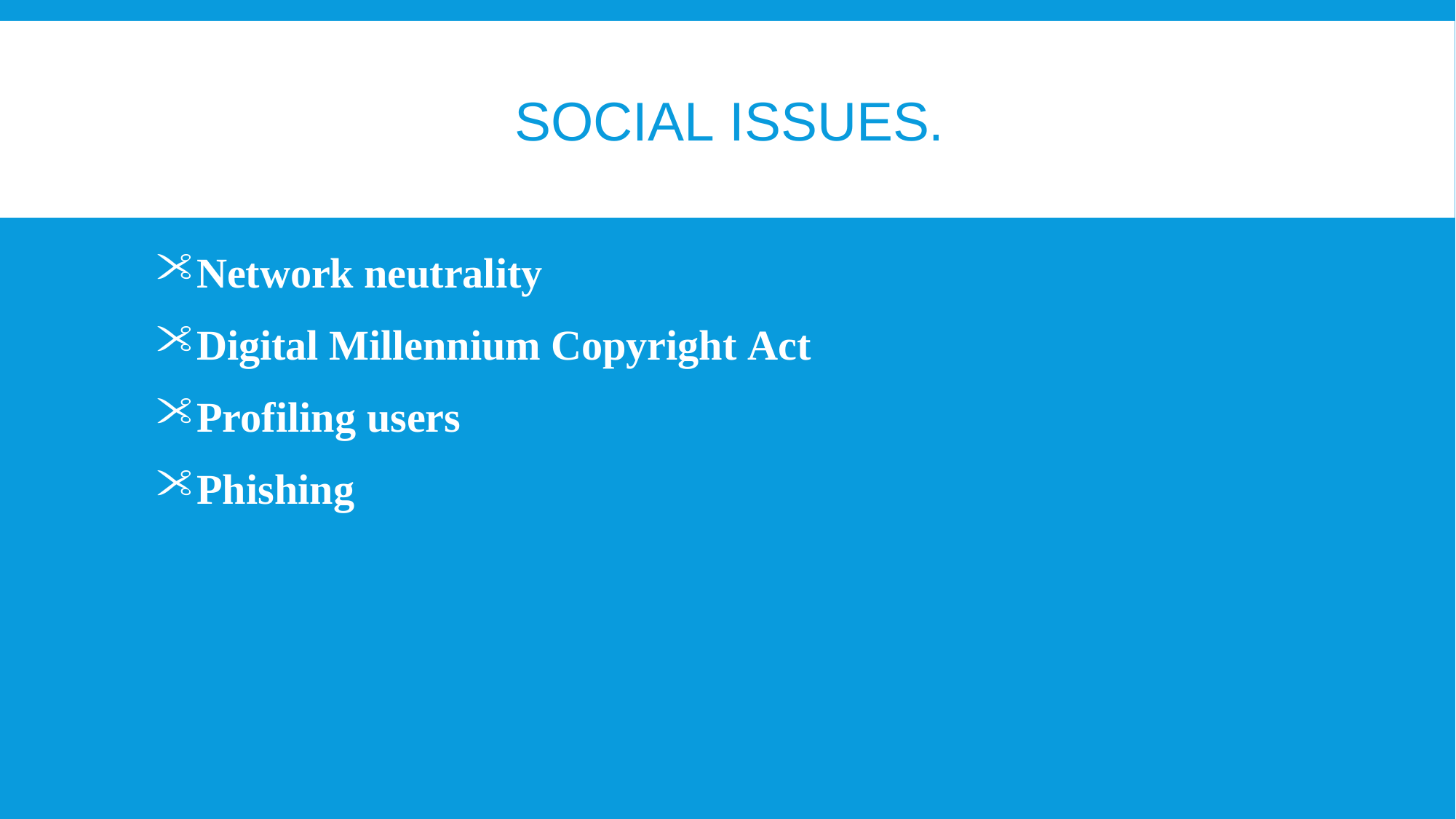

# Social Issues.
Network neutrality
Digital Millennium Copyright Act
Profiling users
Phishing